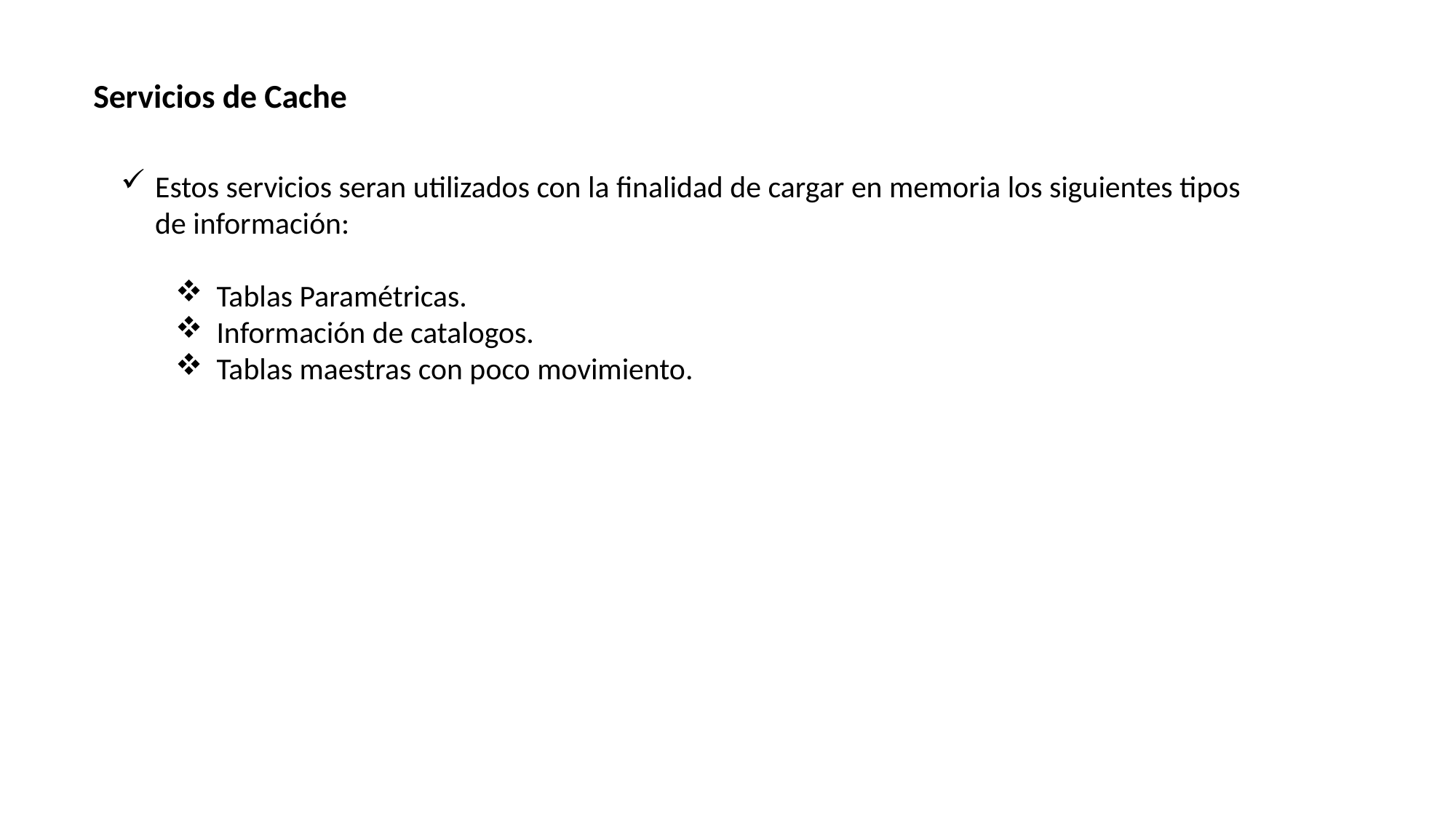

Servicios de Cache
Estos servicios seran utilizados con la finalidad de cargar en memoria los siguientes tipos de información:

Tablas Paramétricas.
Información de catalogos.
Tablas maestras con poco movimiento.